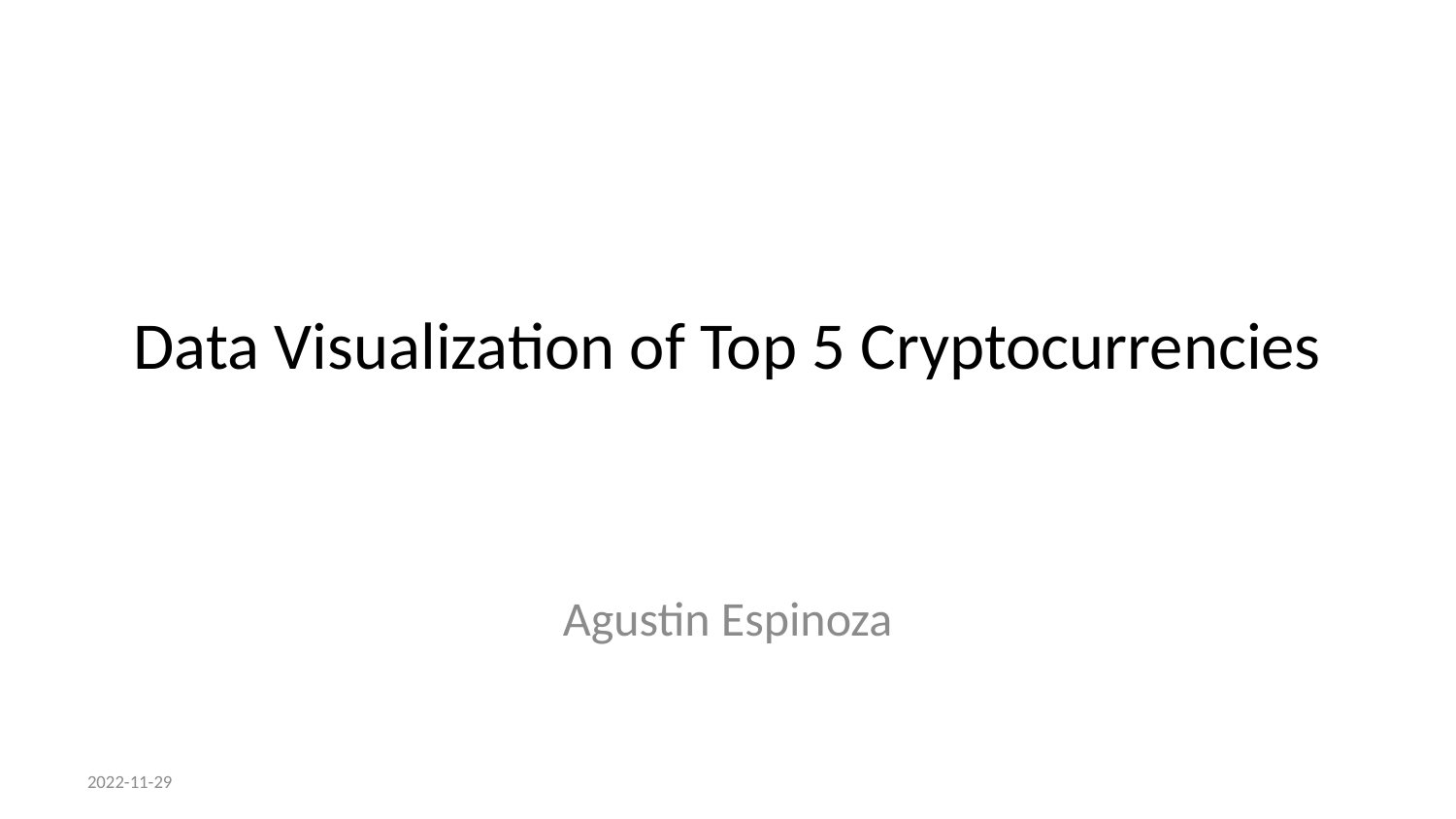

# Data Visualization of Top 5 Cryptocurrencies
Agustin Espinoza
2022-11-29